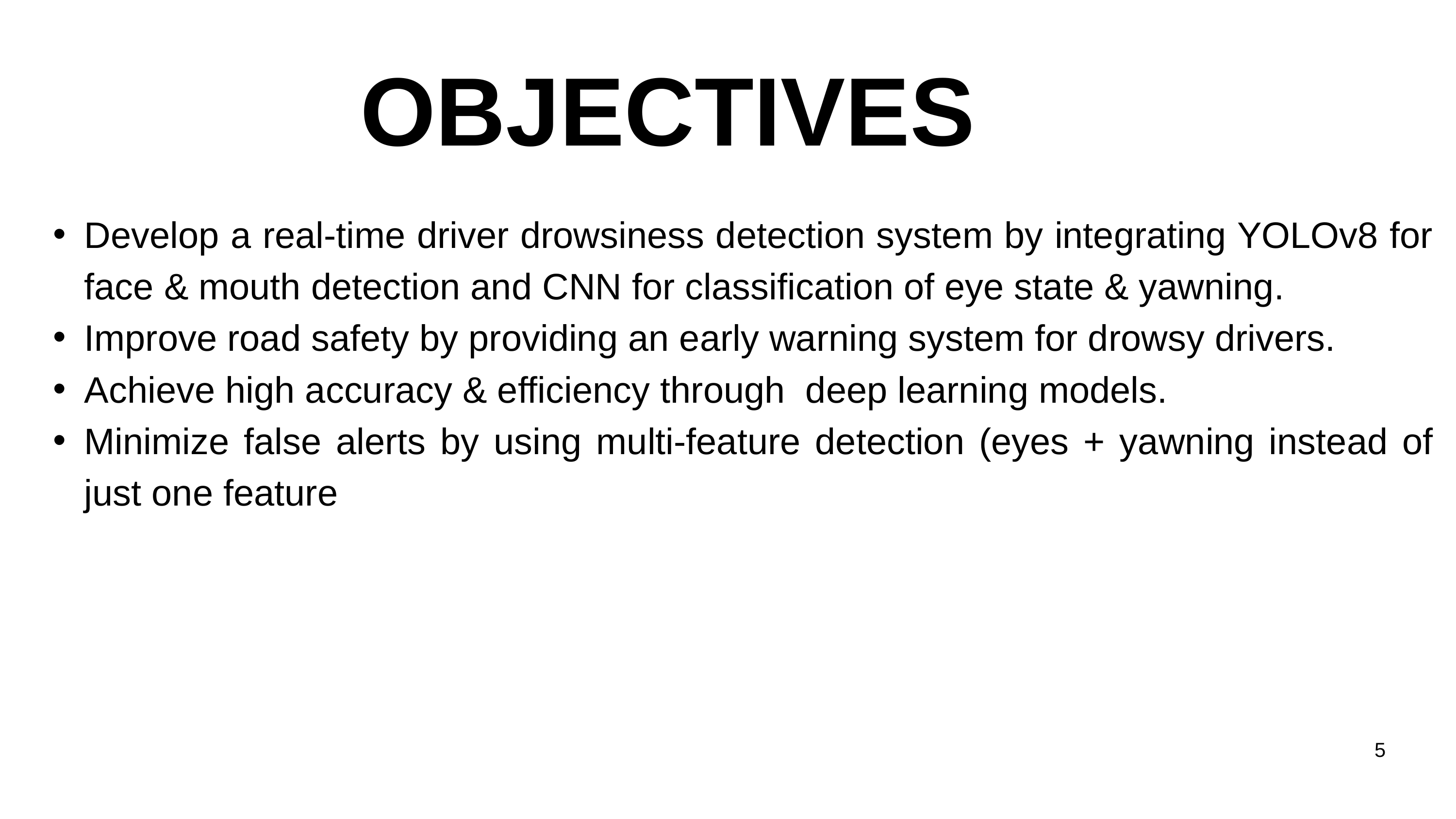

OBJECTIVES
Develop a real-time driver drowsiness detection system by integrating YOLOv8 for face & mouth detection and CNN for classification of eye state & yawning.
Improve road safety by providing an early warning system for drowsy drivers.
Achieve high accuracy & efficiency through  deep learning models.
Minimize false alerts by using multi-feature detection (eyes + yawning instead of just one feature
5